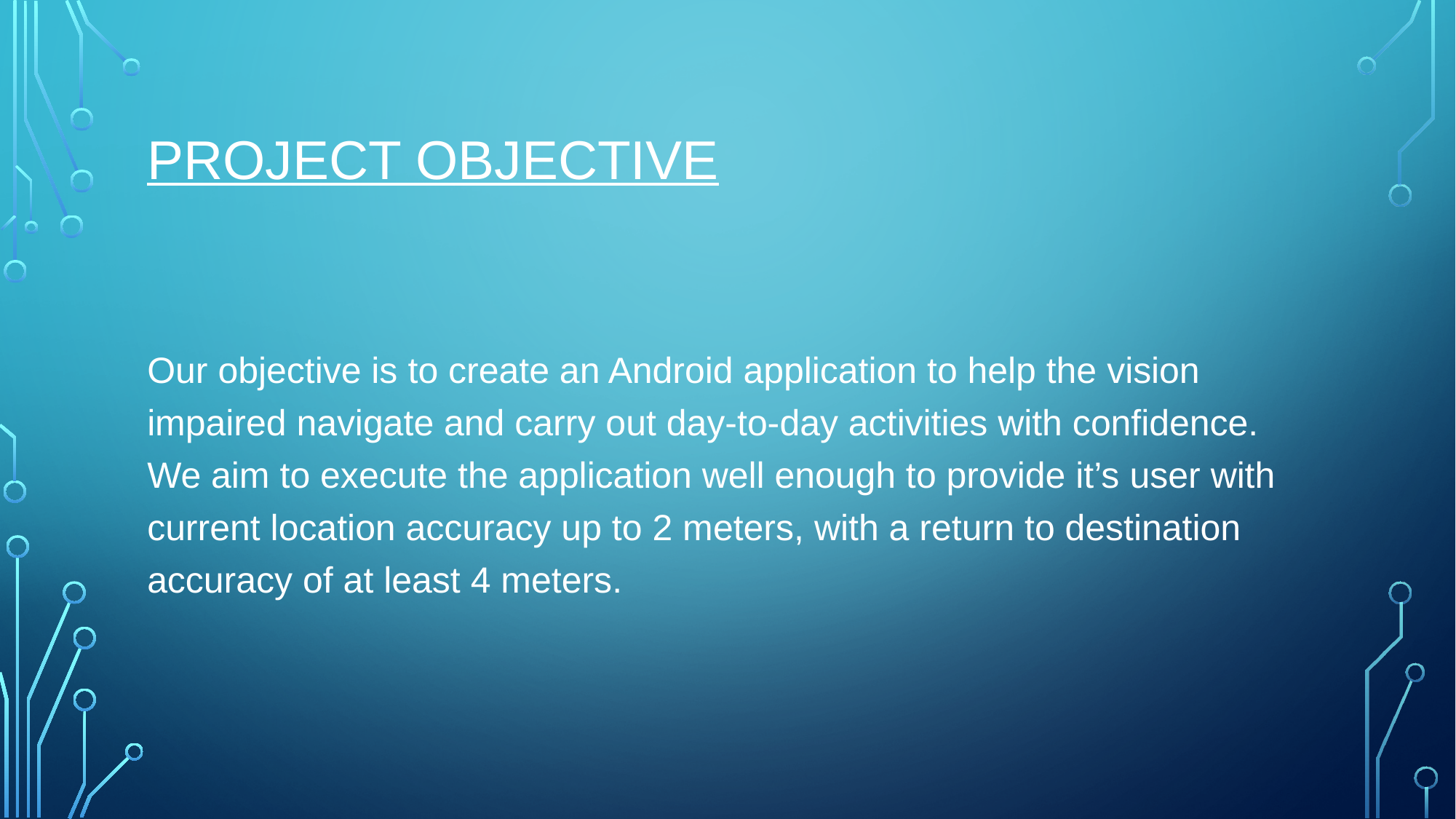

# PROJECT OBJECTIVE
Our objective is to create an Android application to help the vision impaired navigate and carry out day-to-day activities with confidence. We aim to execute the application well enough to provide it’s user with current location accuracy up to 2 meters, with a return to destination accuracy of at least 4 meters.